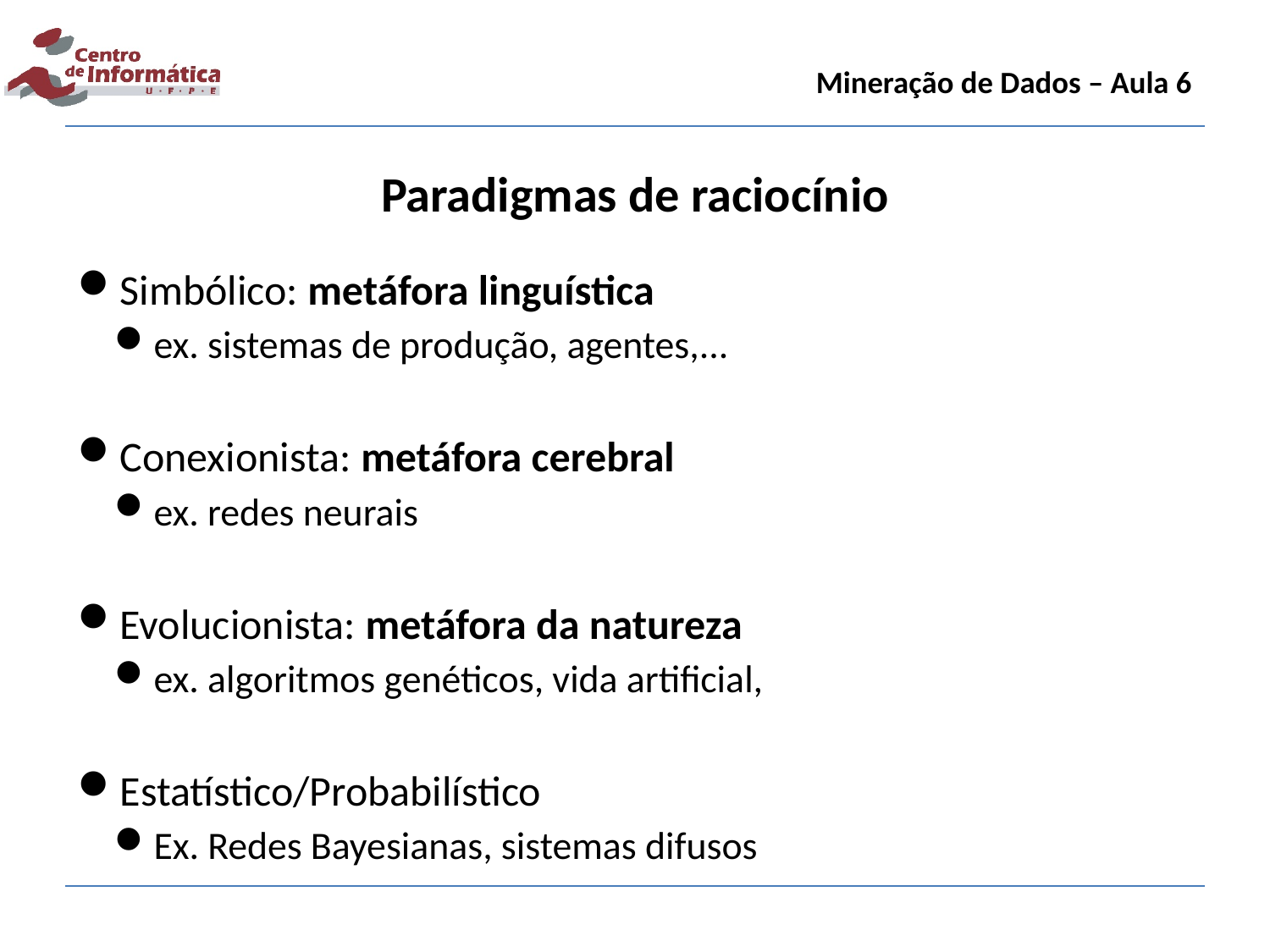

Mineração de Dados – Aula 6
Paradigmas de raciocínio
Simbólico: metáfora linguística
ex. sistemas de produção, agentes,...

Conexionista: metáfora cerebral
ex. redes neurais

Evolucionista: metáfora da natureza
ex. algoritmos genéticos, vida artificial,

Estatístico/Probabilístico
Ex. Redes Bayesianas, sistemas difusos